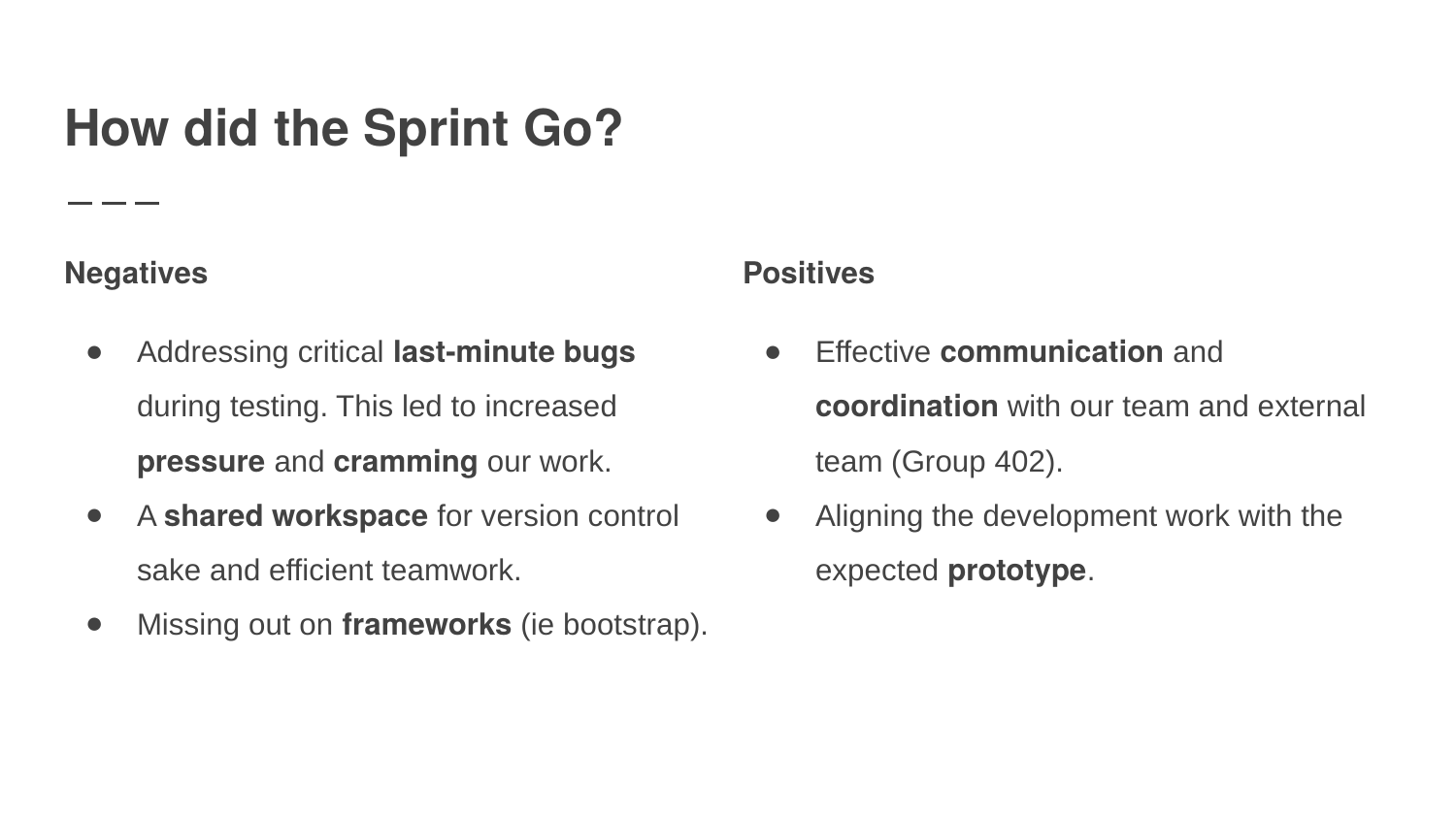

# How did the Sprint Go?
Negatives
Addressing critical last-minute bugs during testing. This led to increased pressure and cramming our work.
A shared workspace for version control sake and efficient teamwork.
Missing out on frameworks (ie bootstrap).
Positives
Effective communication and coordination with our team and external team (Group 402).
Aligning the development work with the expected prototype.